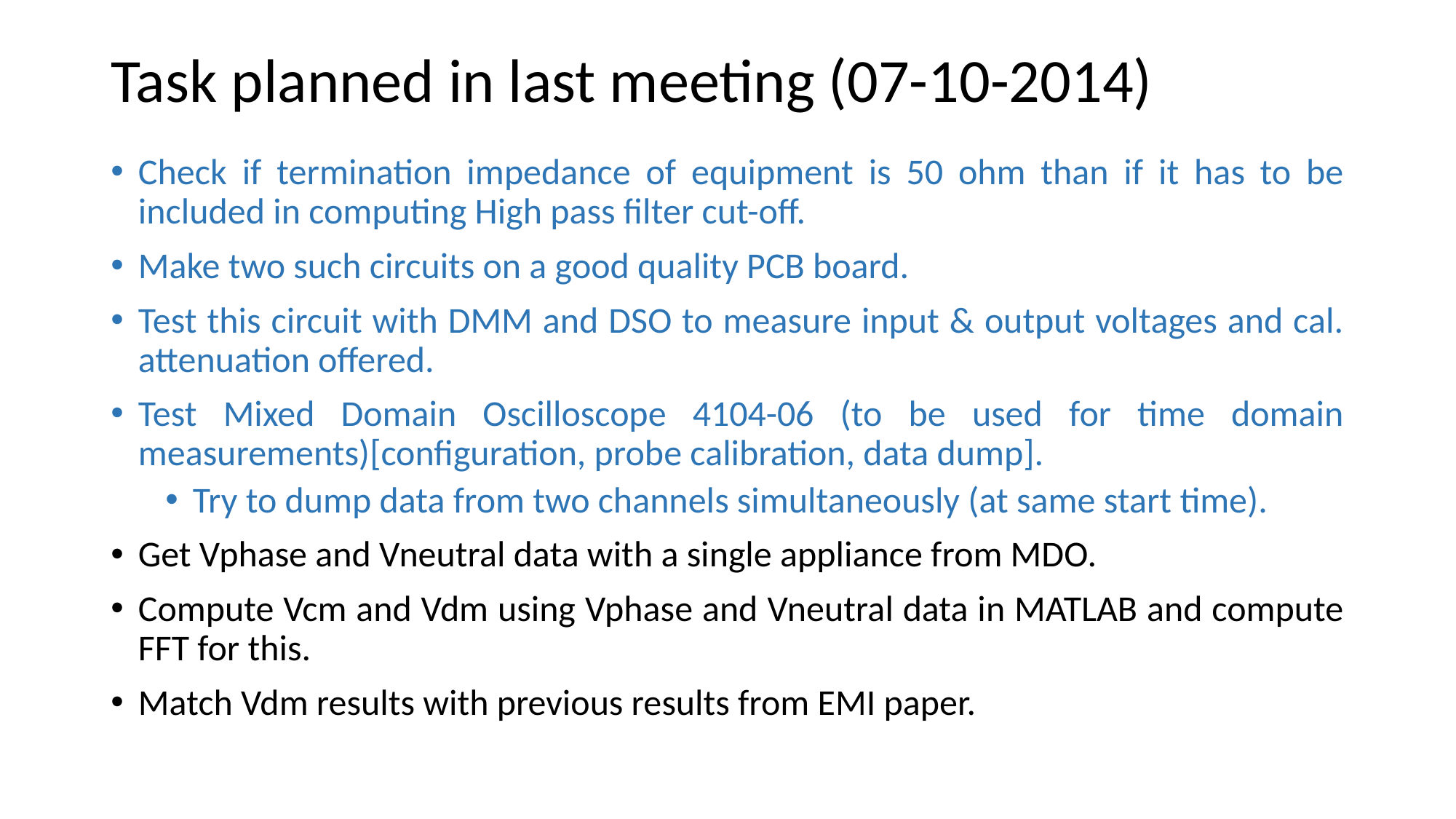

# Task planned in last meeting (07-10-2014)
Check if termination impedance of equipment is 50 ohm than if it has to be included in computing High pass filter cut-off.
Make two such circuits on a good quality PCB board.
Test this circuit with DMM and DSO to measure input & output voltages and cal. attenuation offered.
Test Mixed Domain Oscilloscope 4104-06 (to be used for time domain measurements)[configuration, probe calibration, data dump].
Try to dump data from two channels simultaneously (at same start time).
Get Vphase and Vneutral data with a single appliance from MDO.
Compute Vcm and Vdm using Vphase and Vneutral data in MATLAB and compute FFT for this.
Match Vdm results with previous results from EMI paper.